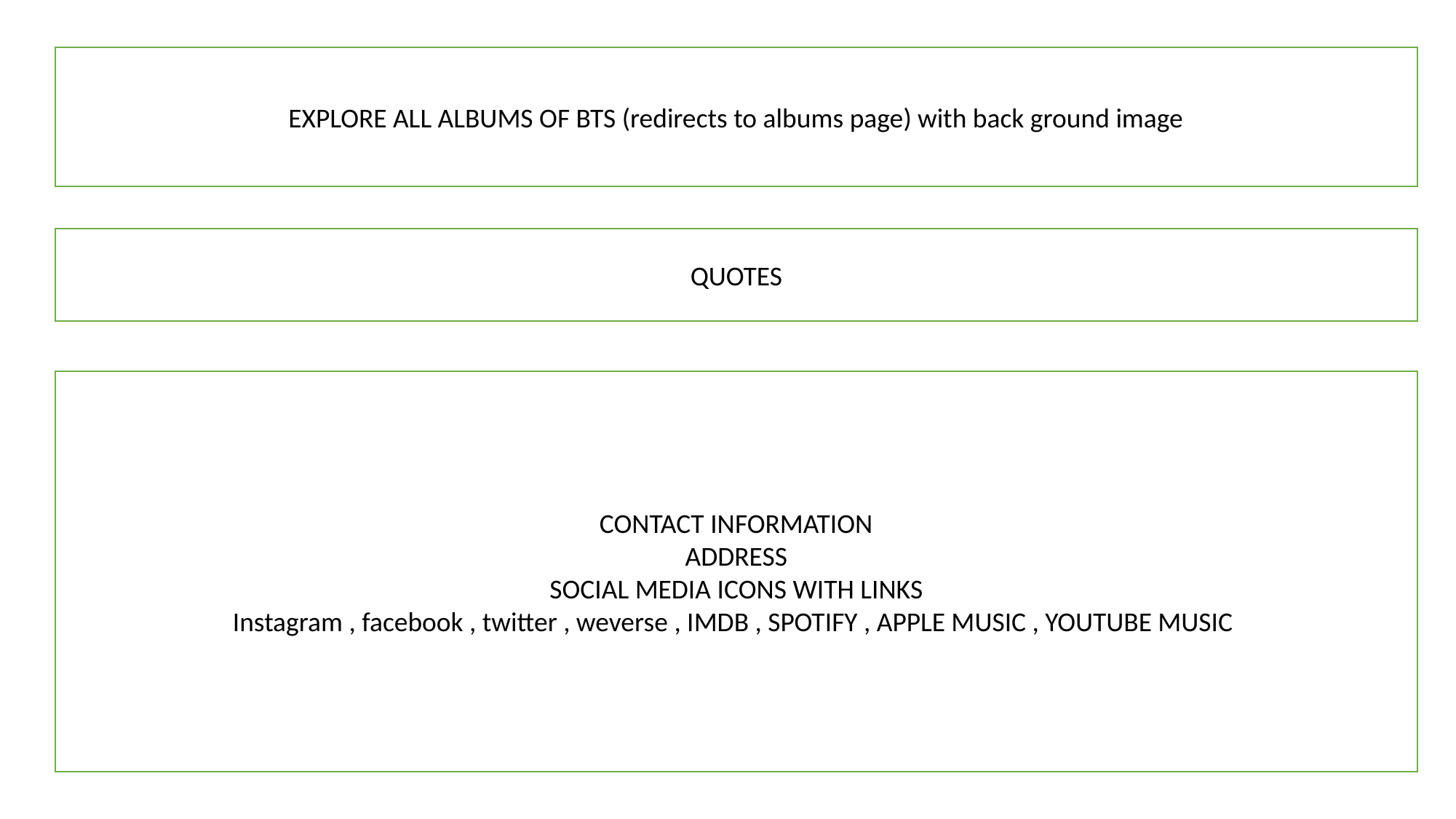

EXPLORE ALL ALBUMS OF BTS (redirects to albums page) with back ground image
QUOTES
CONTACT INFORMATION
ADDRESS
SOCIAL MEDIA ICONS WITH LINKS
Instagram , facebook , twitter , weverse , IMDB , SPOTIFY , APPLE MUSIC , YOUTUBE MUSIC